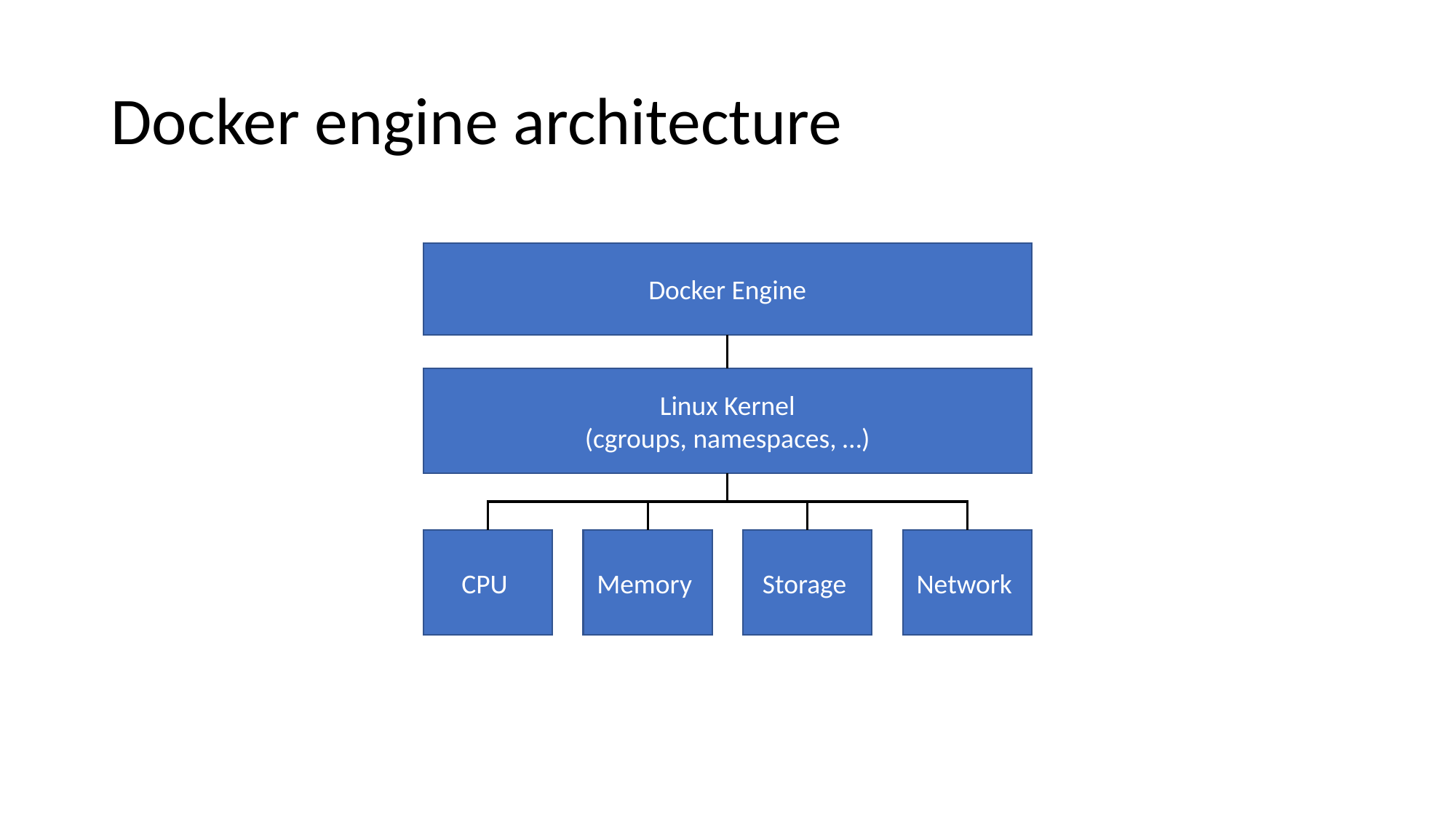

# Docker engine architecture
Docker Engine
Linux Kernel
(cgroups, namespaces, …)
CPU
Memory
Storage
Network